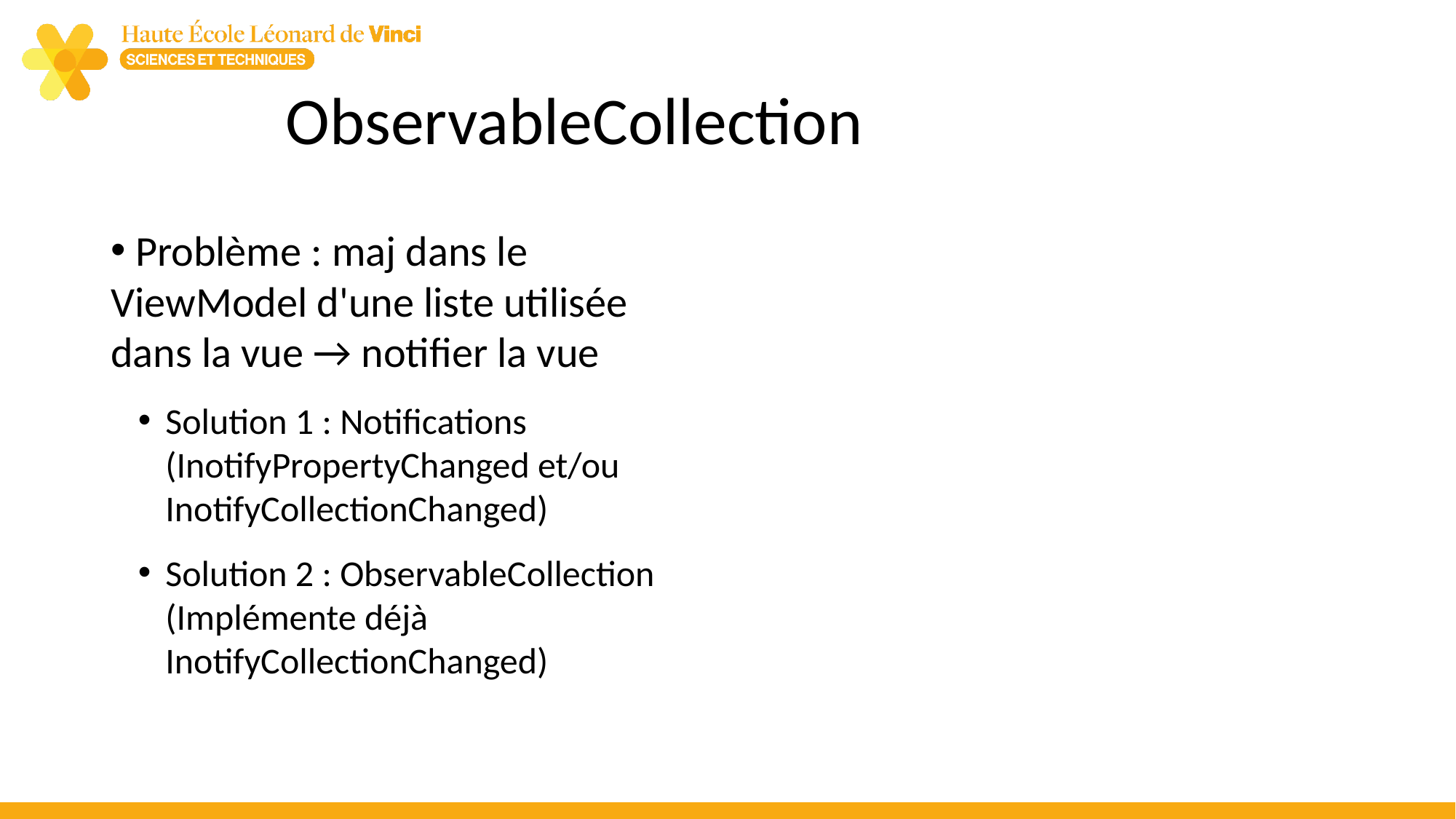

# ObservableCollection
 Problème : maj dans le ViewModel d'une liste utilisée dans la vue → notifier la vue
Solution 1 : Notifications (InotifyPropertyChanged et/ou InotifyCollectionChanged)
Solution 2 : ObservableCollection (Implémente déjà InotifyCollectionChanged)